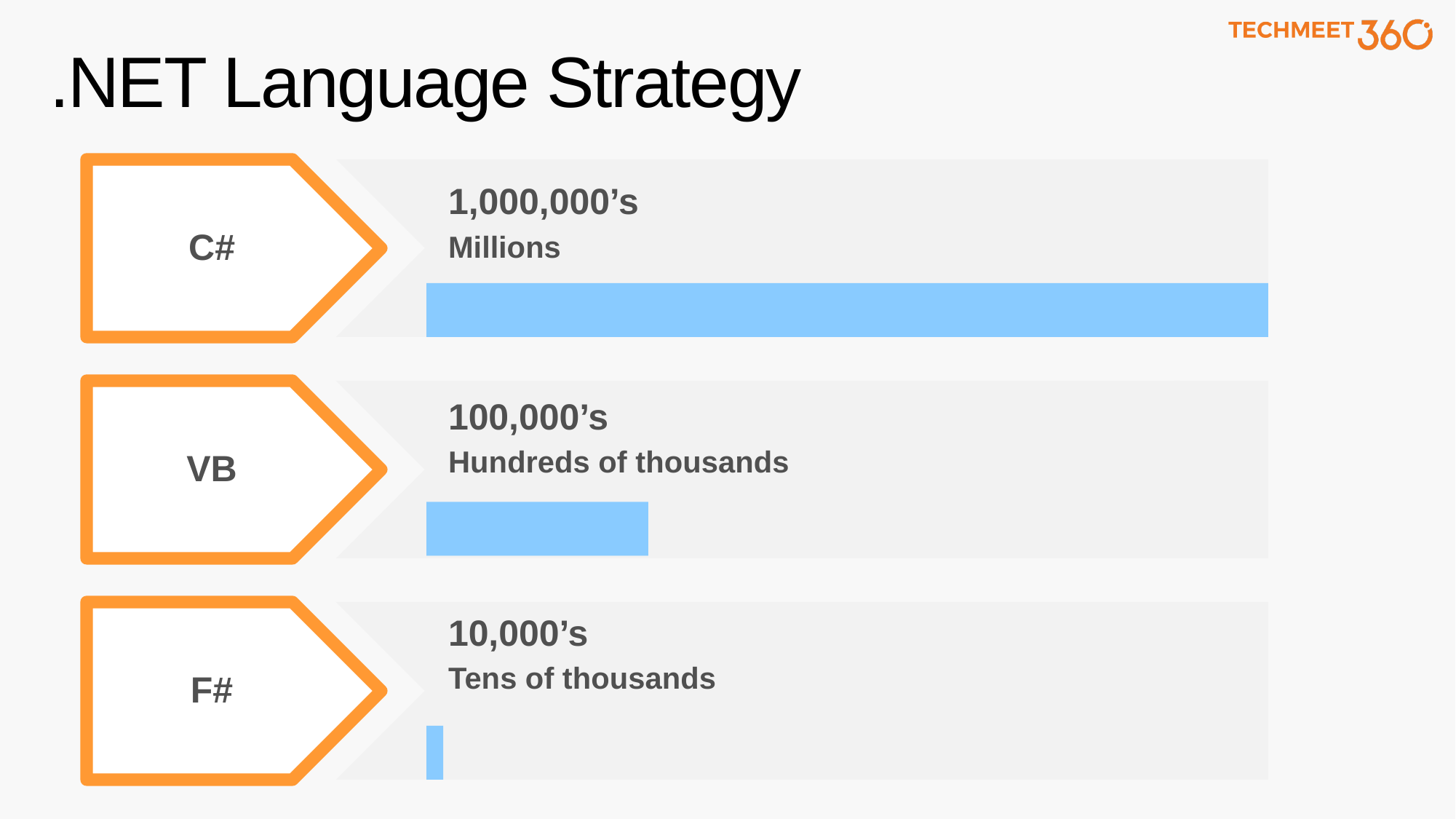

# .NET Language Strategy
C#

1,000,000’s
Millions

VB

100,000’s
Hundreds of thousands

10,000’s
Tens of thousands
F#